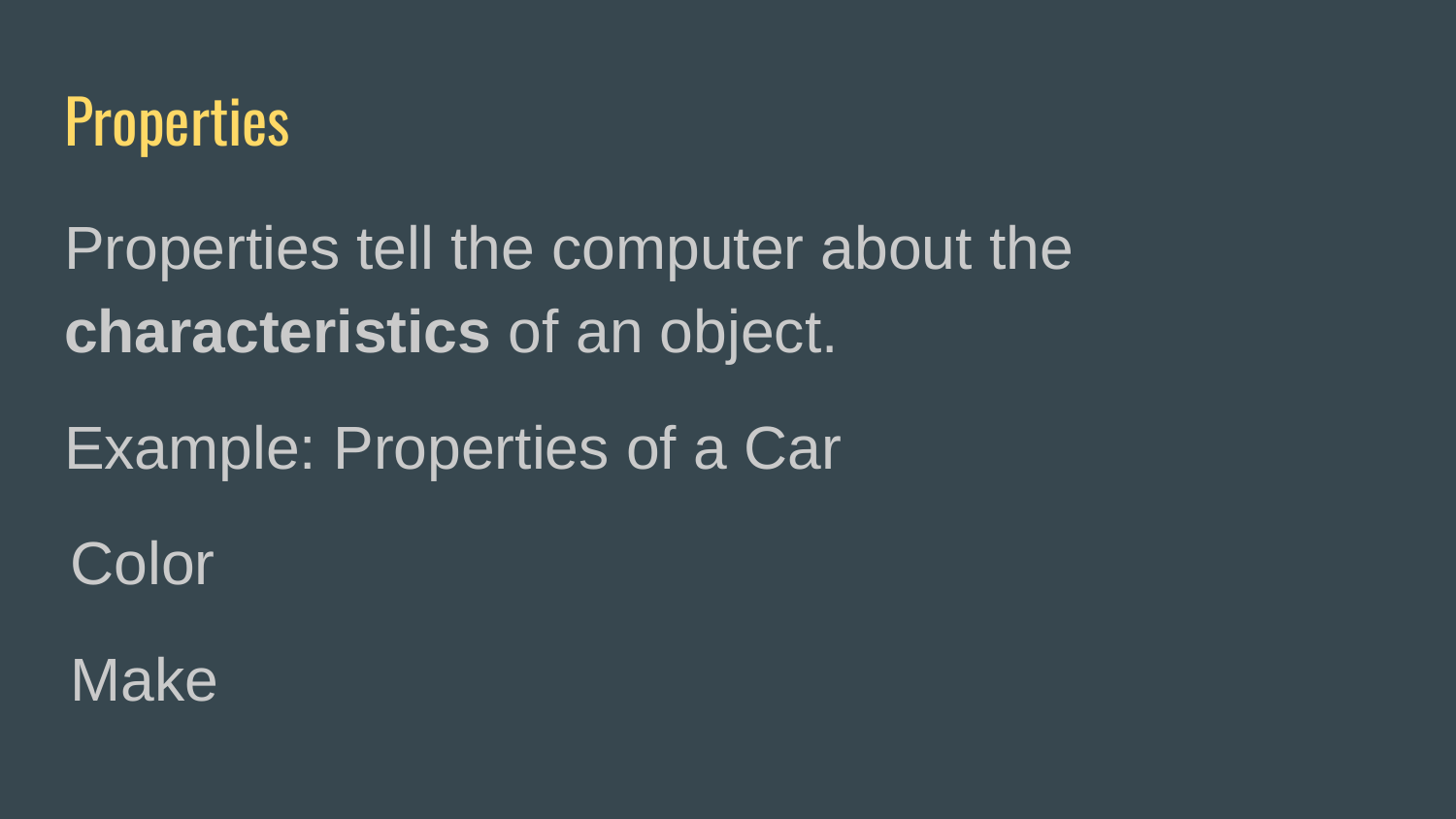

# Properties
Properties tell the computer about the characteristics of an object.
Example: Properties of a Car
Color
Make